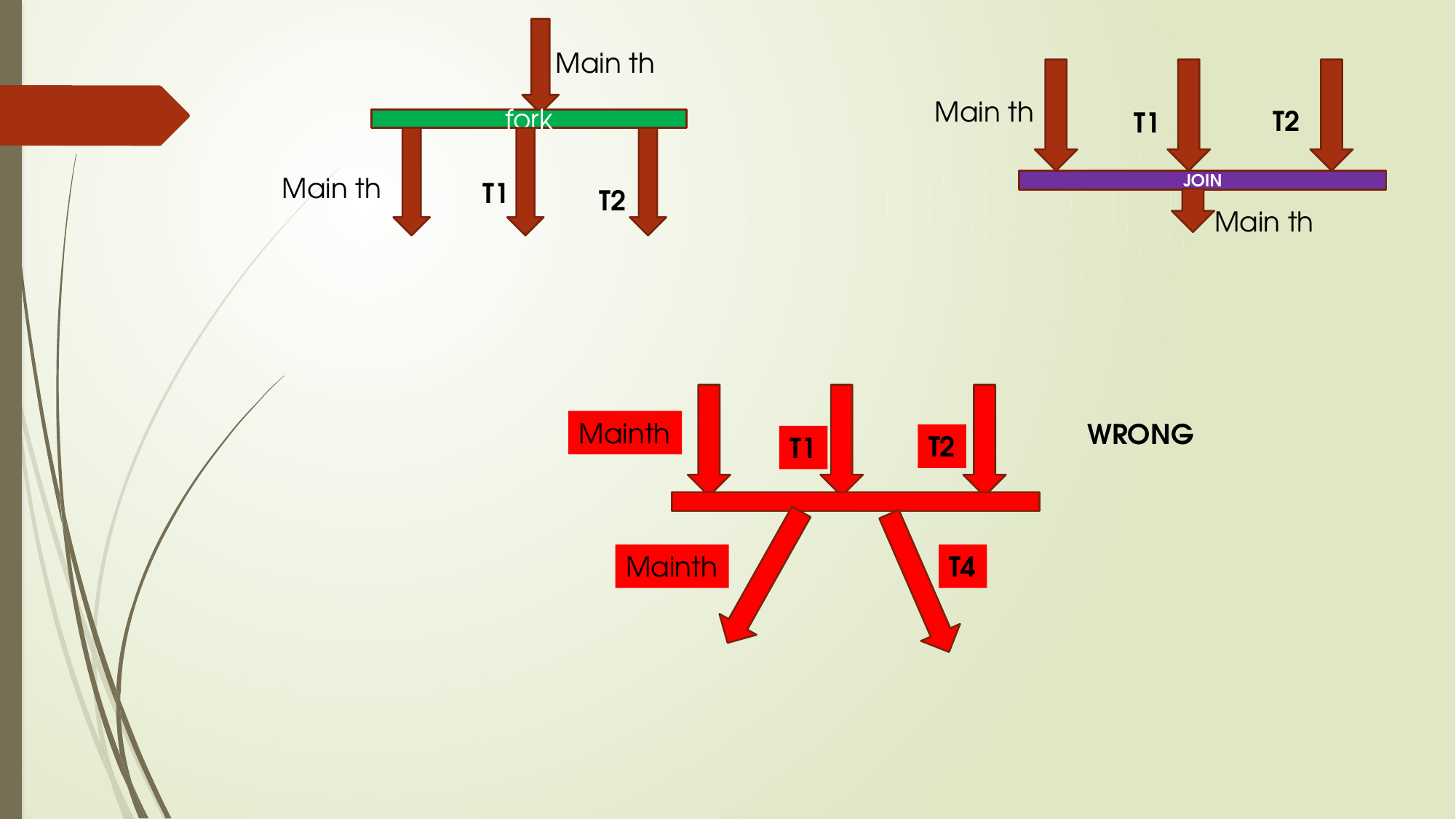

Main th
fork

Main th
T1
T2

Main th
T2
T1
JOIN

Main th

Mainth
T2
T1

Mainth
T4
WRONG